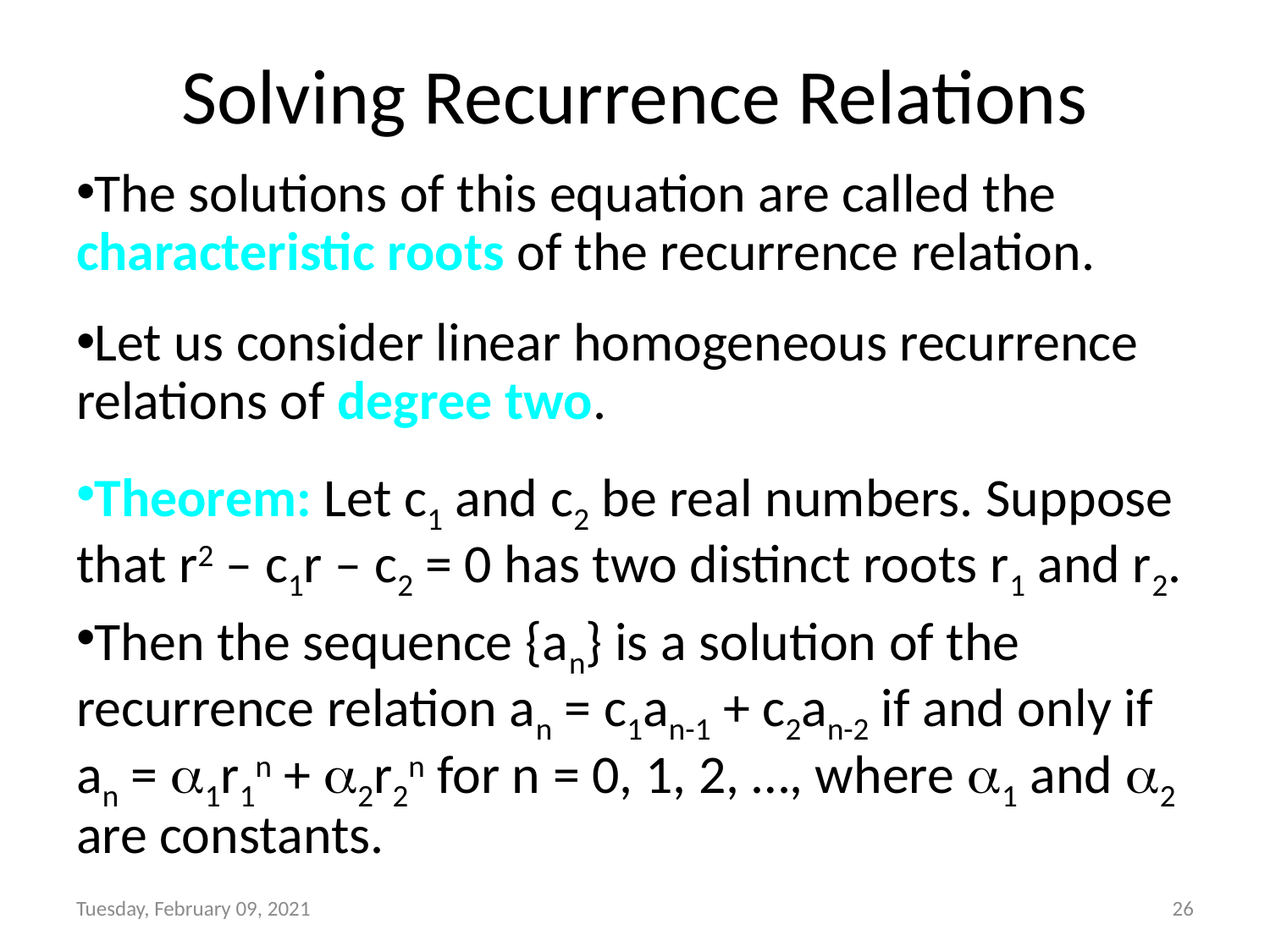

# Solving Recurrence Relations
The solutions of this equation are called the characteristic roots of the recurrence relation.

Let us consider linear homogeneous recurrence relations of degree two.

Theorem: Let c1 and c2 be real numbers. Suppose that r2 – c1r – c2 = 0 has two distinct roots r1 and r2.
Then the sequence {an} is a solution of the recurrence relation an = c1an-1 + c2an-2 if and only if an = α1r1n + α2r2n for n = 0, 1, 2, …, where α1 and α2 are constants.

Tuesday, February 09, 2021
26